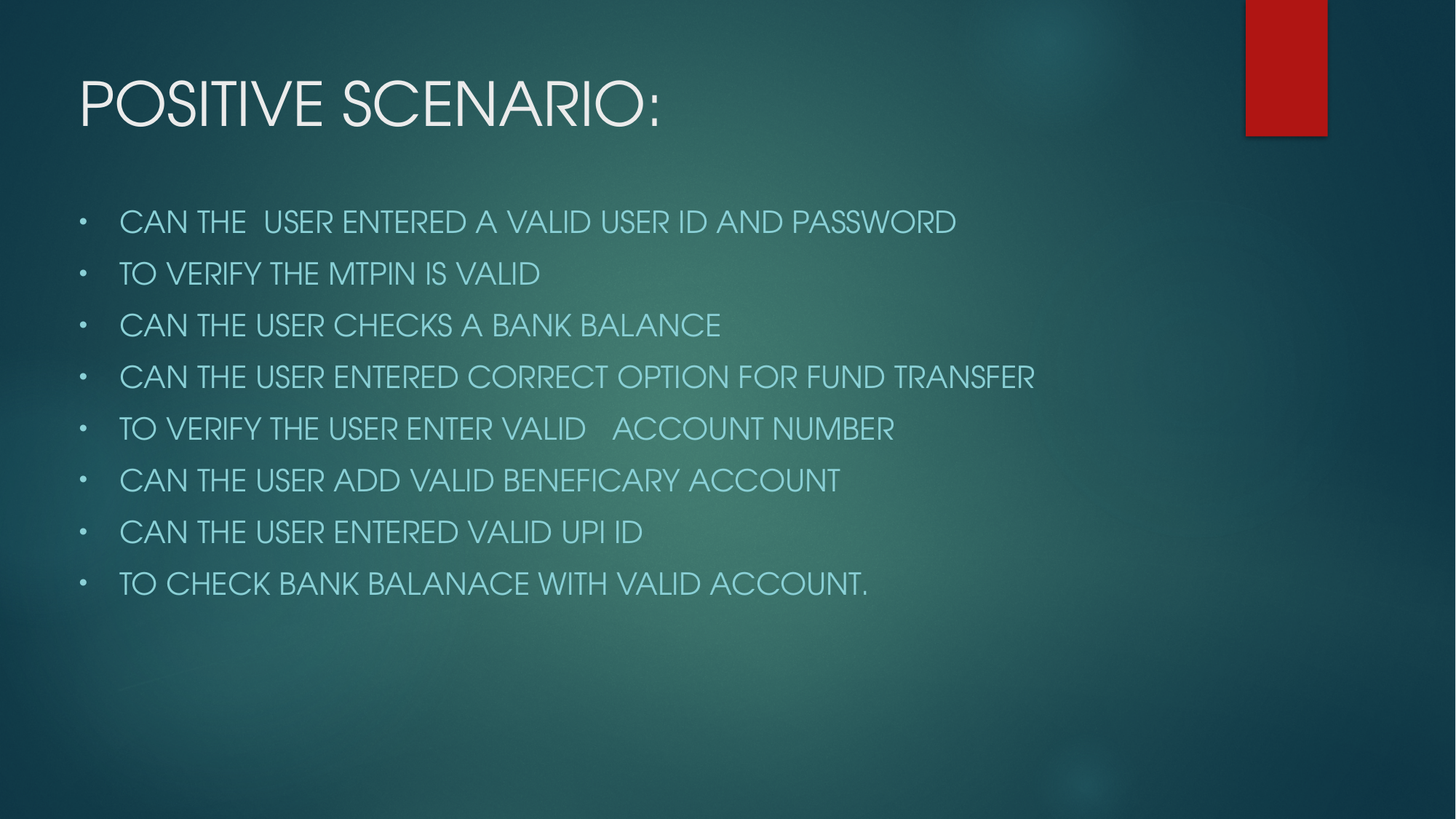

# POSITIVE SCENARIO:
CAN THE  USER ENTERED A VALID USER ID AND PASSWORD
TO VERIFY THE MTPIN IS VALID
CAN THE USER CHECKS A BANK BALANCE
CAN THE USER ENTERED CORRECT OPTION FOR FUND TRANSFER
TO VERIFY THE USER ENTER VALID   ACCOUNT NUMBER
CAN THE USER ADD VALID BENEFICARY ACCOUNT
CAN THE USER ENTERED VALID UPI ID
TO CHECK BANK BALANACE WITH VALID ACCOUNT.